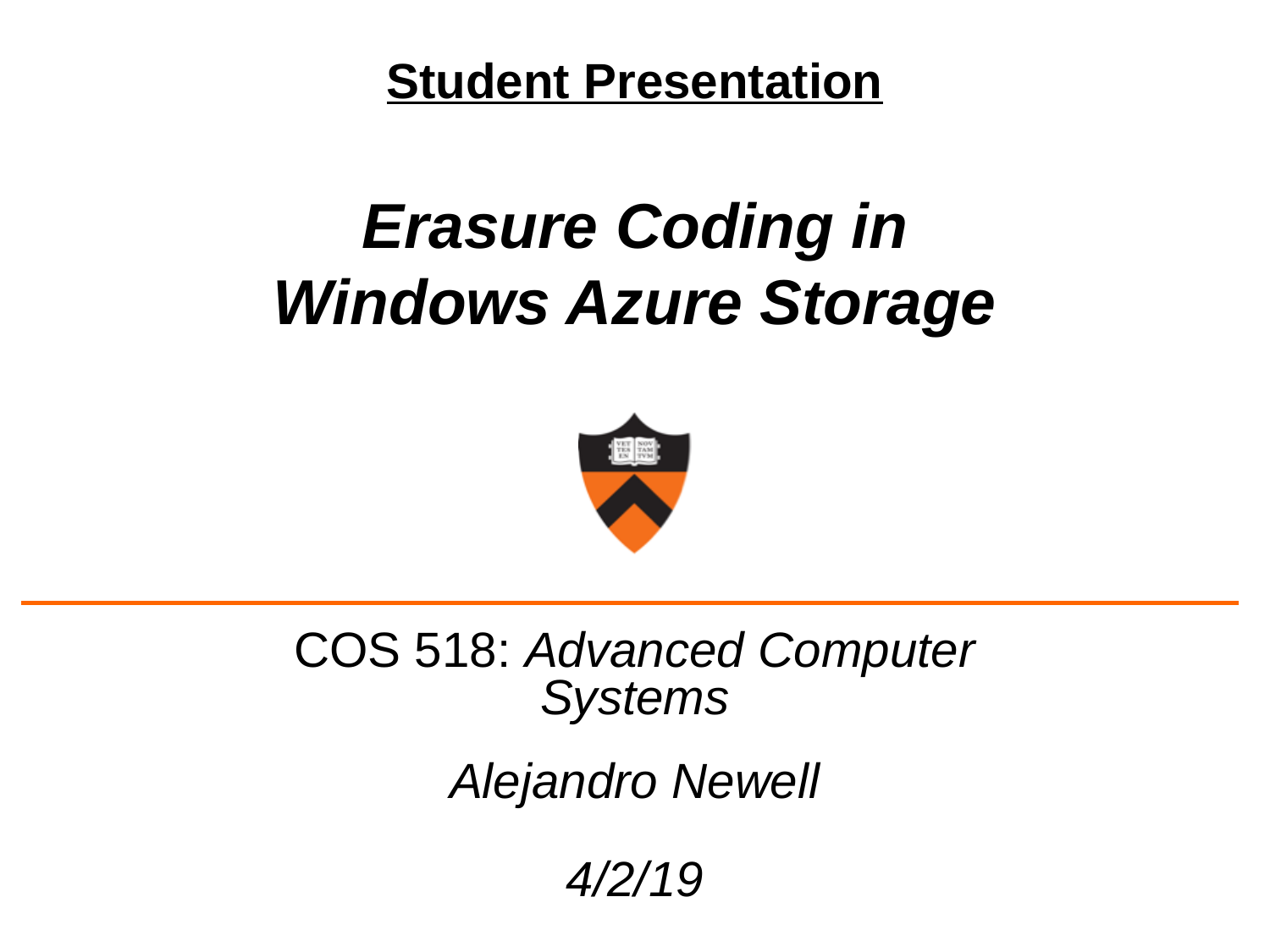

# Student Presentation Erasure Coding in
Windows Azure Storage
COS 518: Advanced Computer Systems

Alejandro Newell
4/2/19